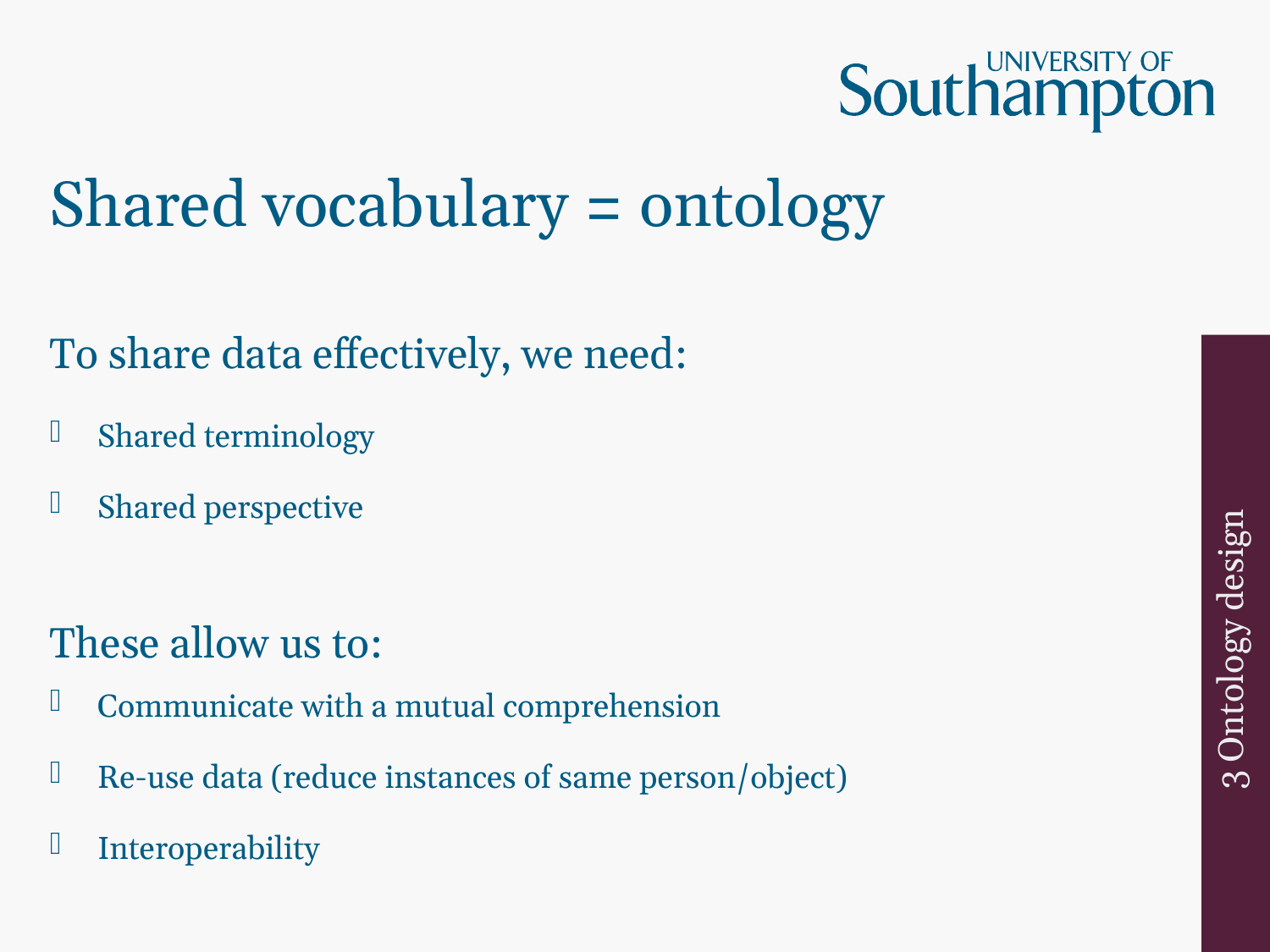

# Shared vocabulary = ontology
To share data effectively, we need:
Shared terminology
Shared perspective
These allow us to:
Communicate with a mutual comprehension
Re-use data (reduce instances of same person/object)
Interoperability

3 Ontology design